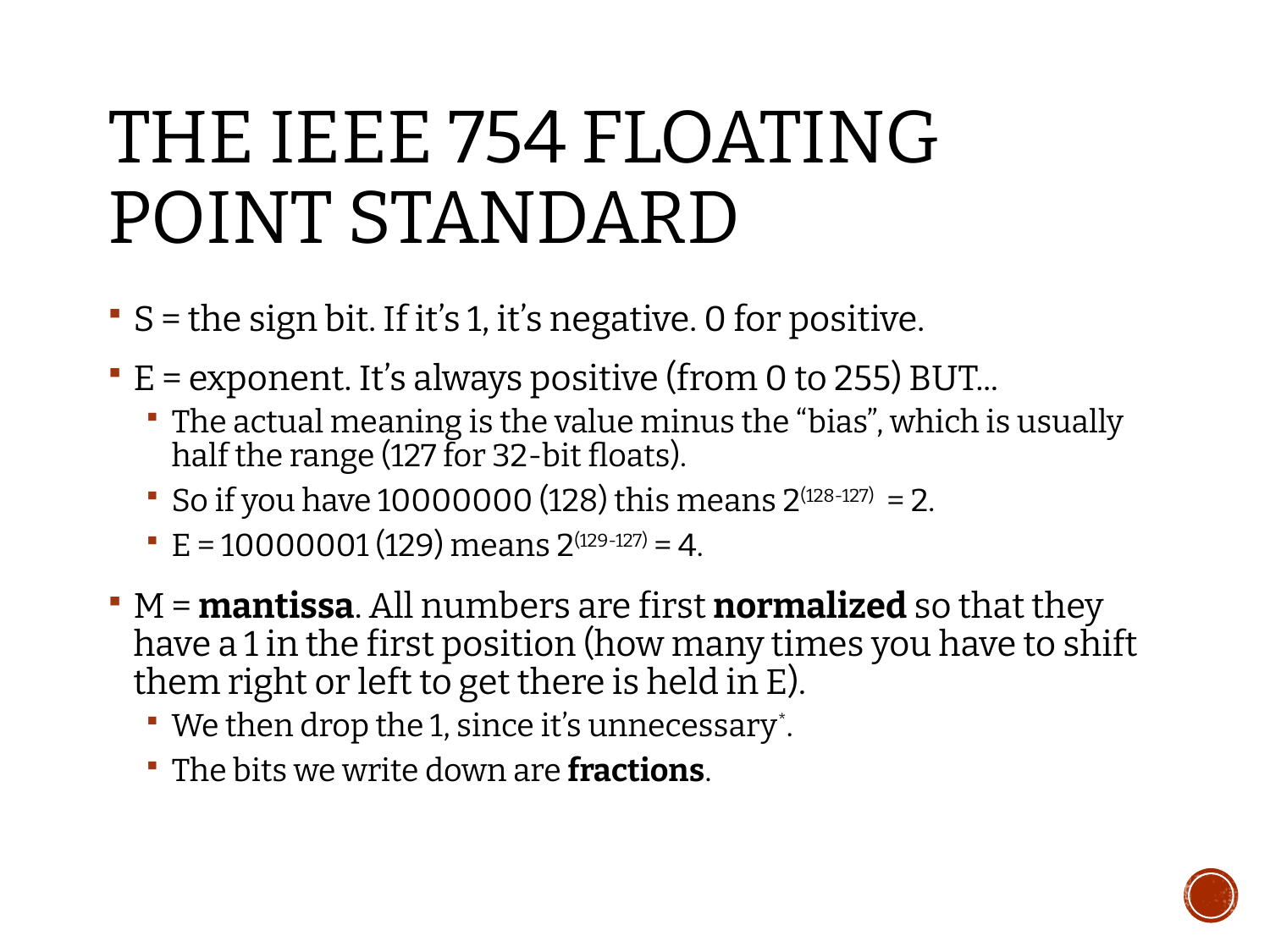

# The IEEE 754 Floating point standard
S = the sign bit. If it’s 1, it’s negative. 0 for positive.
E = exponent. It’s always positive (from 0 to 255) BUT...
The actual meaning is the value minus the “bias”, which is usually half the range (127 for 32-bit floats).
So if you have 10000000 (128) this means 2(128-127)  = 2.
E = 10000001 (129) means 2(129-127) = 4.
M = mantissa. All numbers are first normalized so that they have a 1 in the first position (how many times you have to shift them right or left to get there is held in E).
We then drop the 1, since it’s unnecessary*.
The bits we write down are fractions.